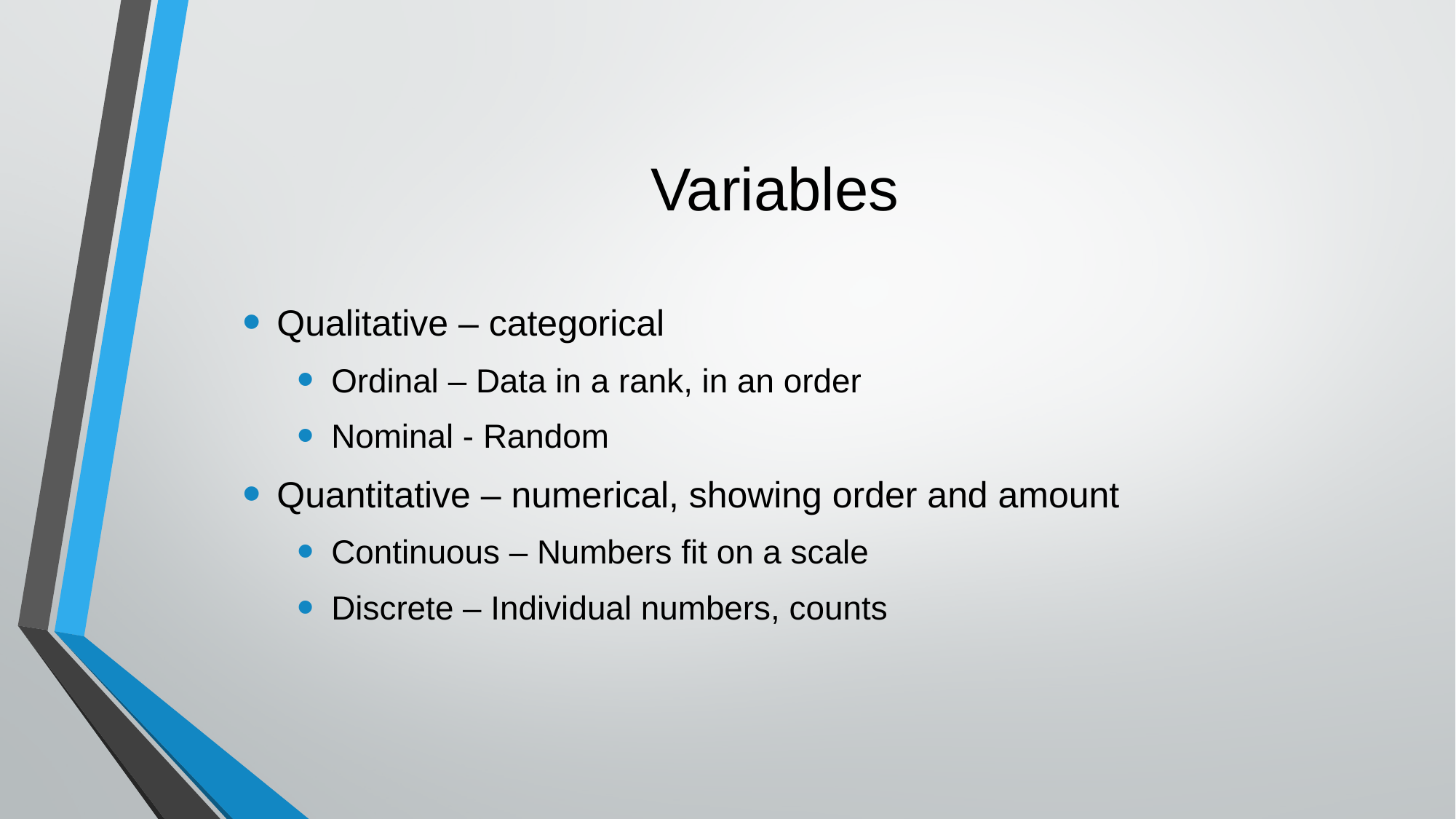

# Variables
Qualitative – categorical
Ordinal – Data in a rank, in an order
Nominal - Random
Quantitative – numerical, showing order and amount
Continuous – Numbers fit on a scale
Discrete – Individual numbers, counts